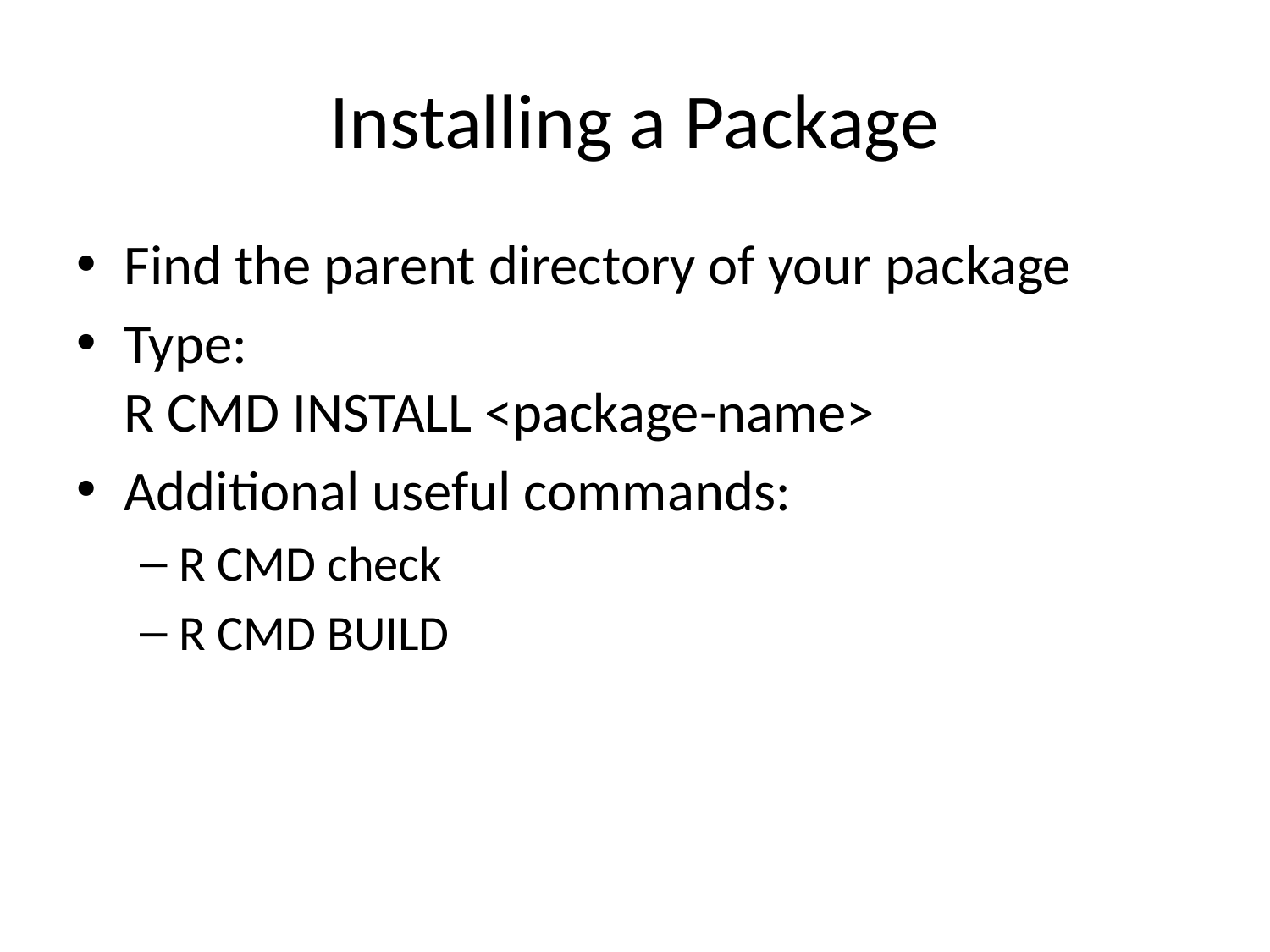

# Installing a Package
Find the parent directory of your package
Type:
R CMD INSTALL <package-name>
Additional useful commands:
R CMD check
R CMD BUILD